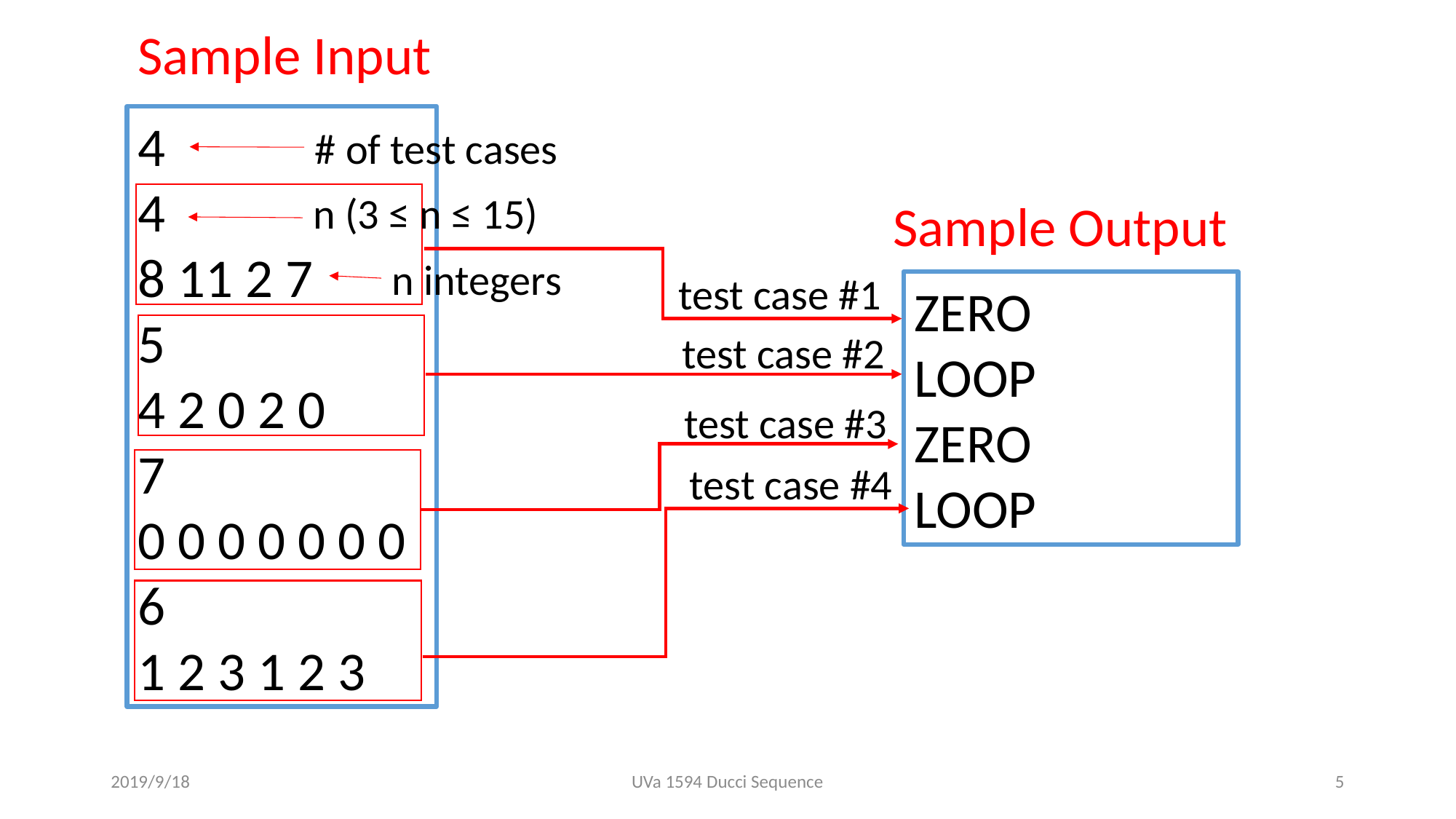

Sample Input
4
4
8 11 2 7
5
4 2 0 2 0
7
0 0 0 0 0 0 0
6
1 2 3 1 2 3
# of test cases
n (3 ≤ n ≤ 15)

Sample Output
n integers
test case #1
ZERO
LOOP
ZERO
LOOP

test case #2
test case #3

test case #4

2019/9/18
UVa 1594 Ducci Sequence
5